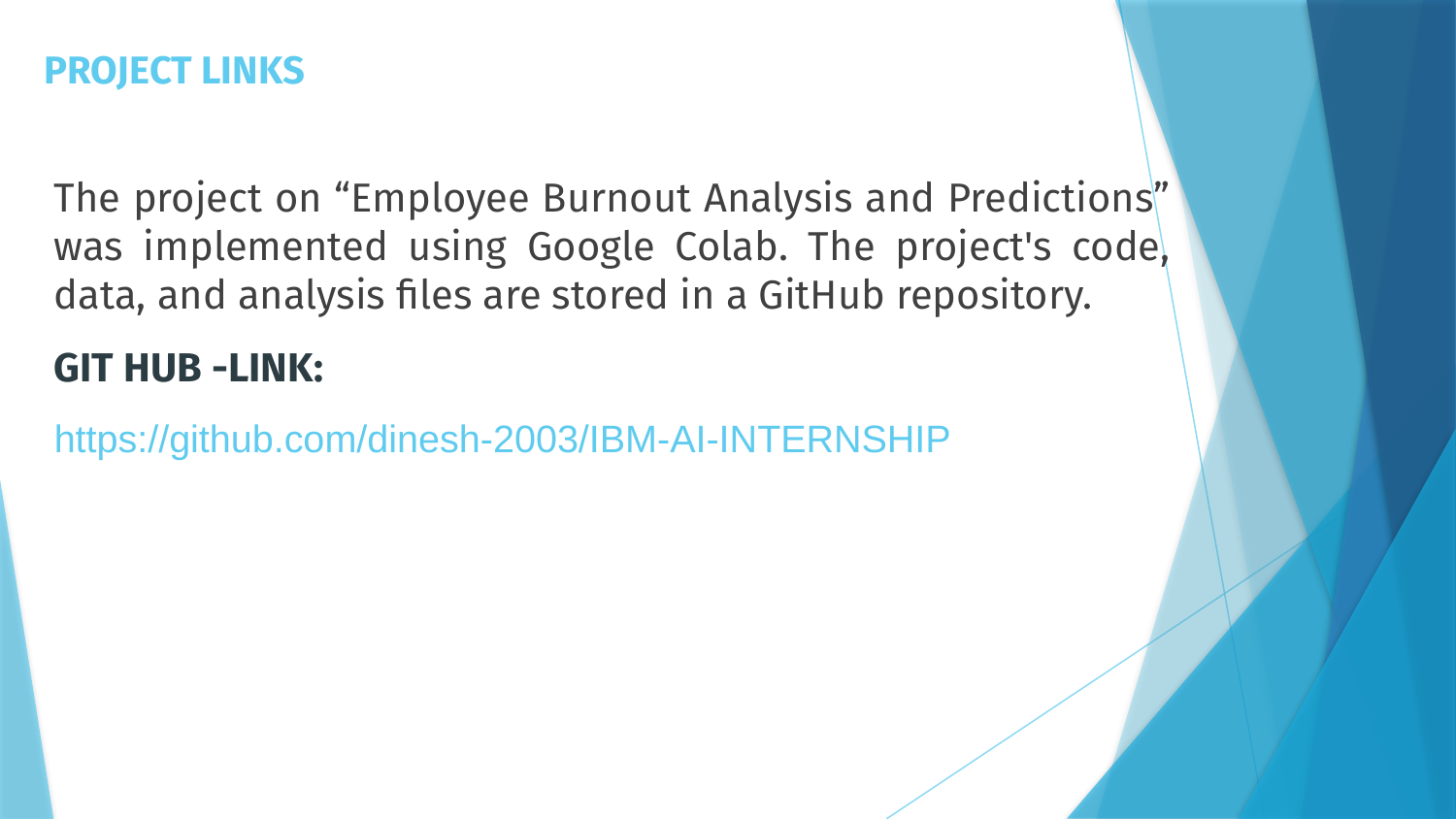

# PROJECT LINKS
The project on “Employee Burnout Analysis and Predictions” was implemented using Google Colab. The project's code, data, and analysis files are stored in a GitHub repository.
GIT HUB -LINK:
https://github.com/dinesh-2003/IBM-AI-INTERNSHIP